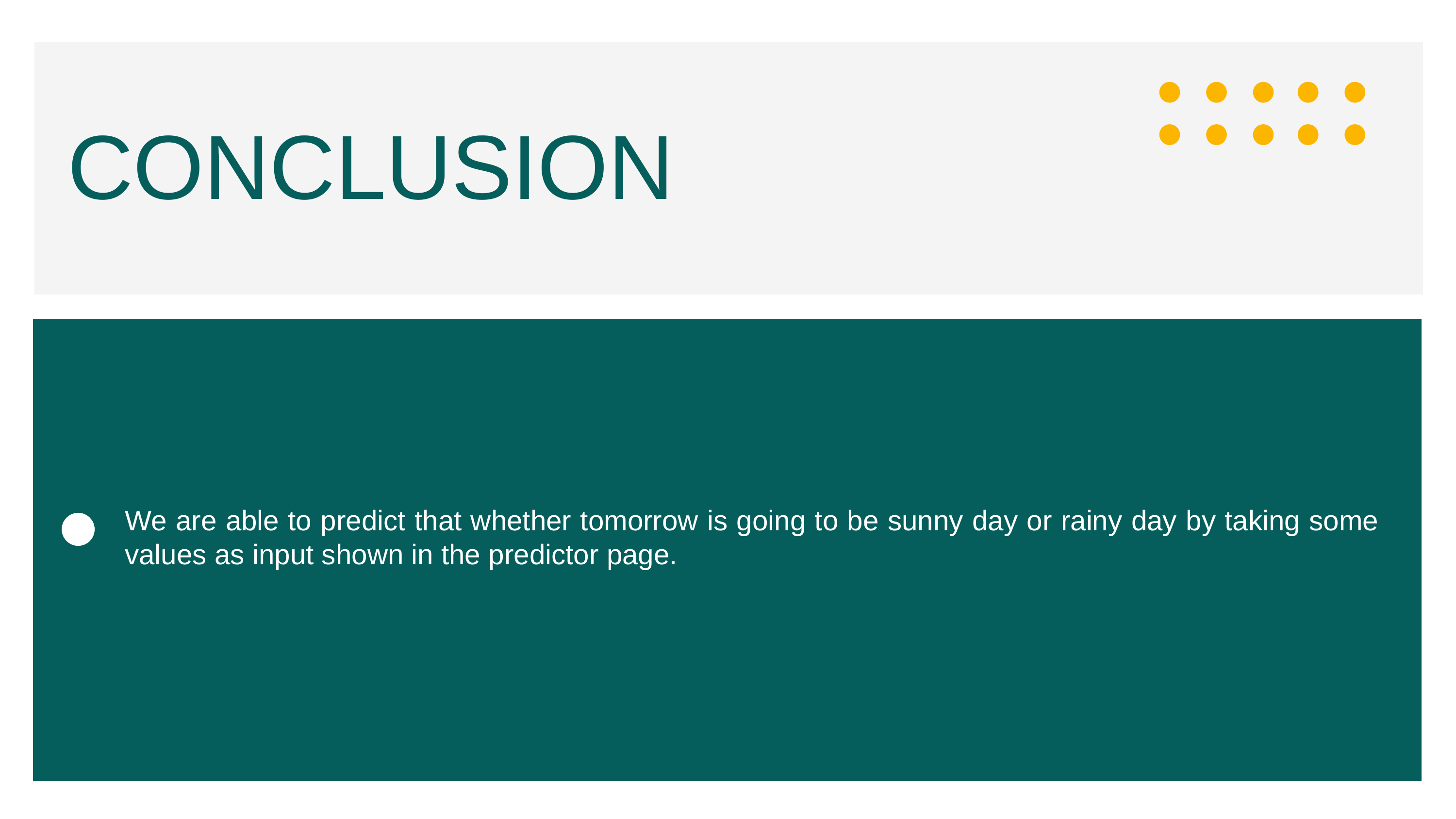

CONCLUSION

We are able to predict that whether tomorrow is going to be sunny day or rainy day by taking some values as input shown in the predictor page.